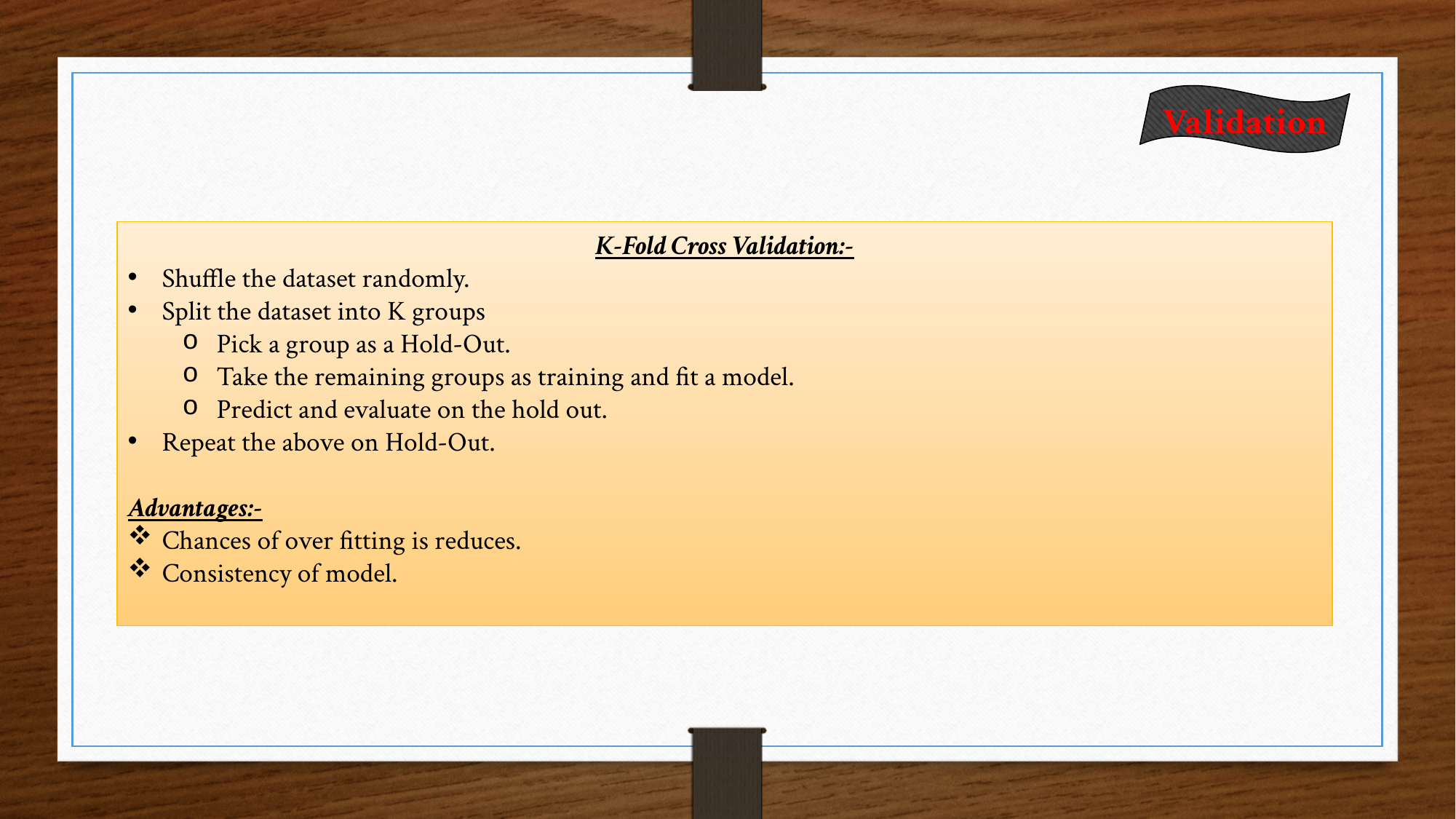

Validation
K-Fold Cross Validation:-
Shuffle the dataset randomly.
Split the dataset into K groups
Pick a group as a Hold-Out.
Take the remaining groups as training and fit a model.
Predict and evaluate on the hold out.
Repeat the above on Hold-Out.

Advantages:-
Chances of over fitting is reduces.
Consistency of model.